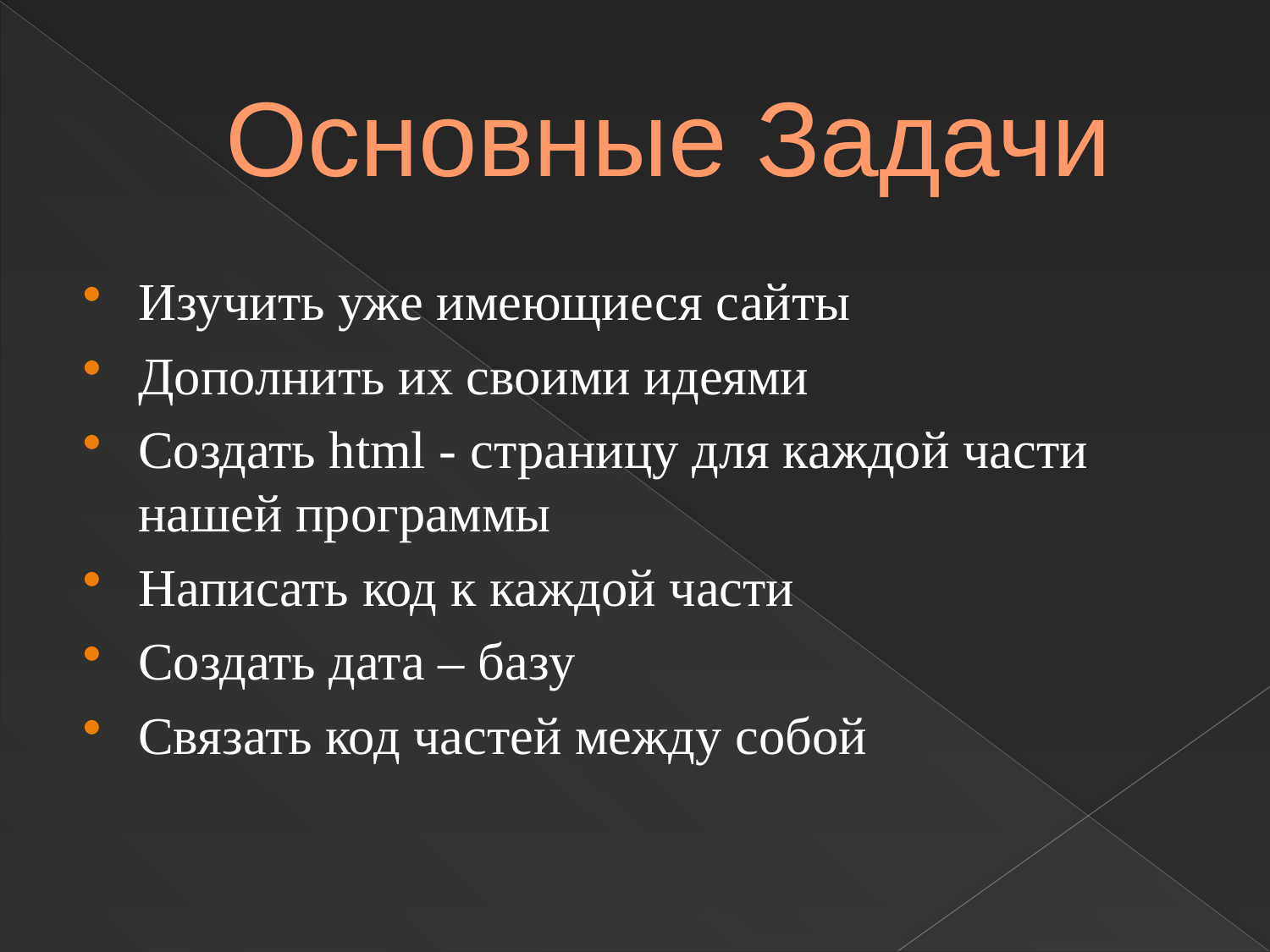

# Основные Задачи
Изучить уже имеющиеся сайты
Дополнить их своими идеями
Создать html - страницу для каждой части нашей программы
Написать код к каждой части
Создать дата – базу
Связать код частей между собой